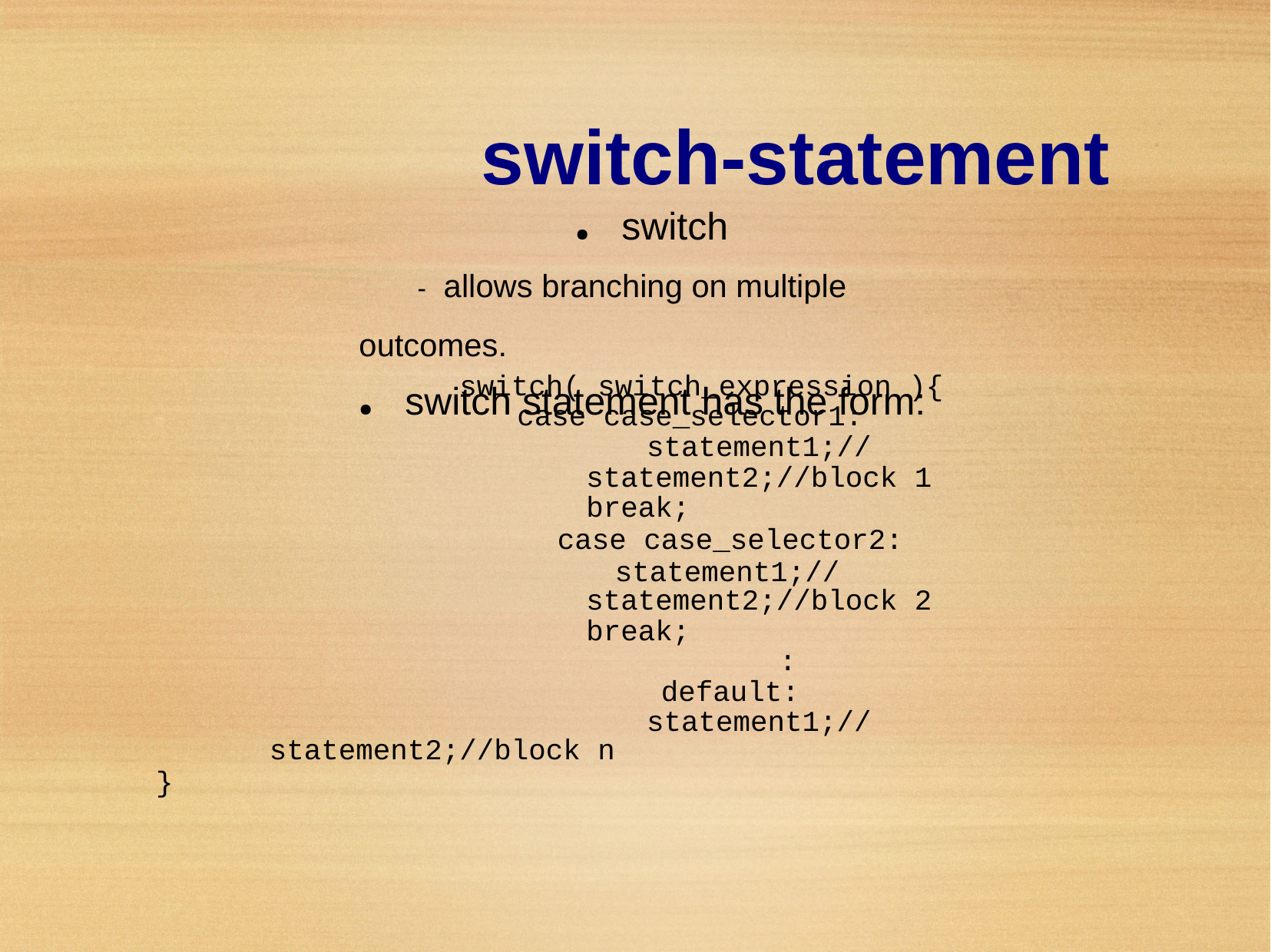

switch-statement

●   switch

-  allows branching on multiple outcomes.
●   switch statement has the form:

switch( switch_expression ){
	case case_selector1:

statement1;//

statement2;//block 1
break;

case case_selector2:
	statement1;//

statement2;//block 2
break;

:

default:

statement1;//

statement2;//block n

}